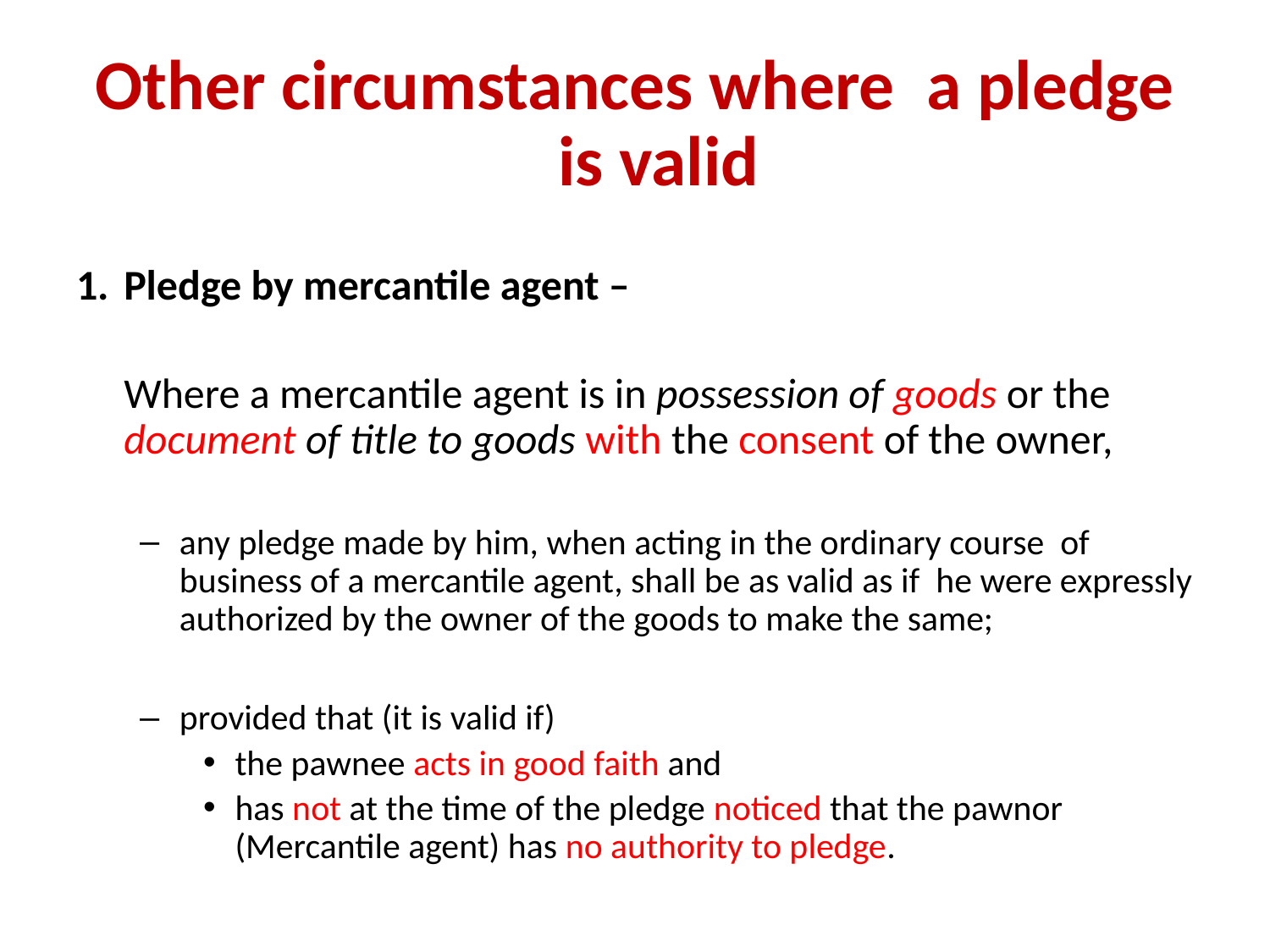

Other circumstances where  a pledge is valid

1.	Pledge by mercantile agent –

	Where a mercantile agent is in possession of goods or the  document of title to goods with the consent of the owner,

any pledge made by him, when acting in the ordinary course  of business of a mercantile agent, shall be as valid as if  he were expressly authorized by the owner of the goods to make the same;

provided that (it is valid if)
the pawnee acts in good faith and
has not at the time of the pledge noticed that the pawnor (Mercantile agent) has no authority to pledge.